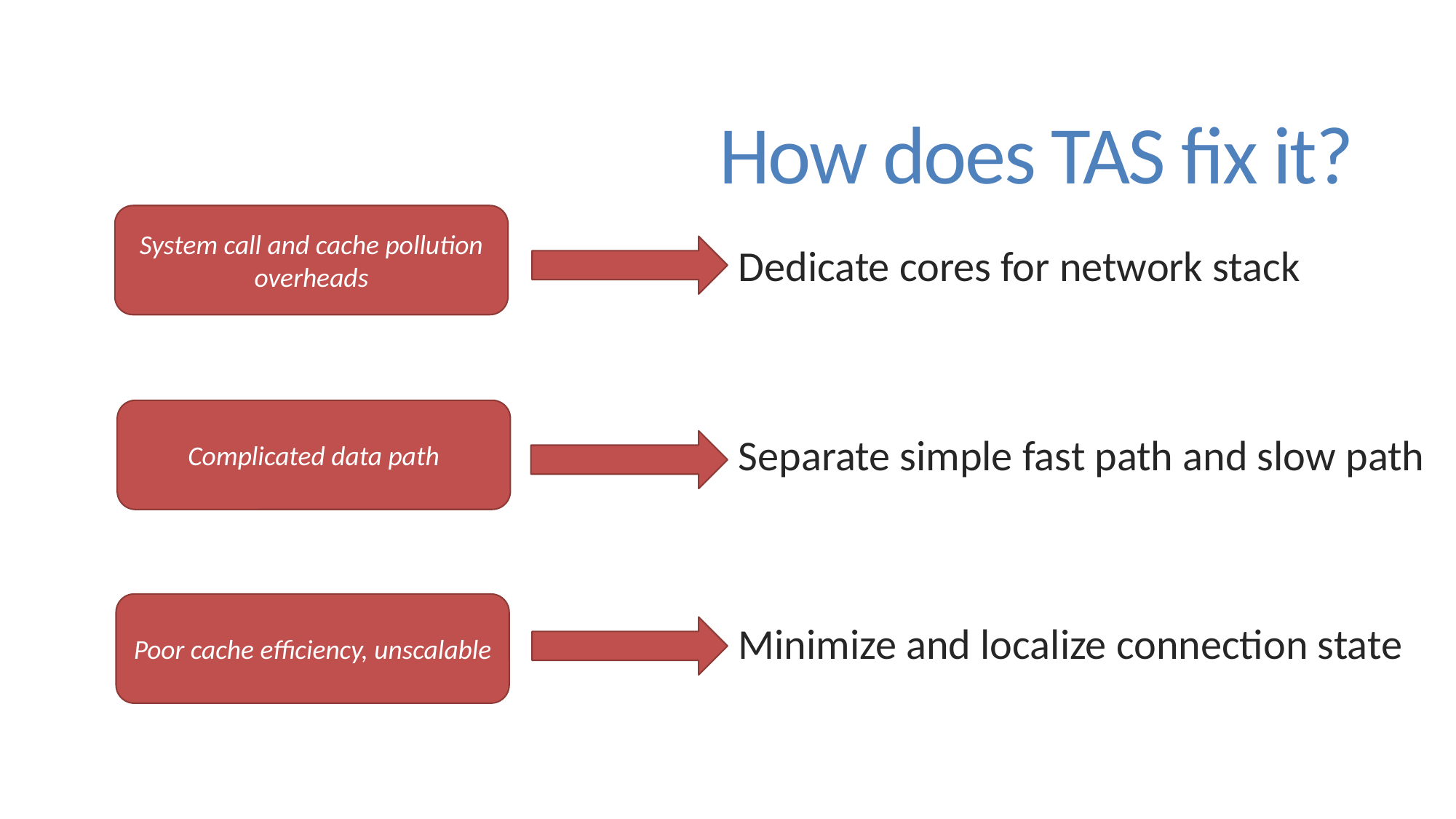

# How does TAS fix it?
System call and cache pollution overheads

Dedicate cores for network stack

Separate simple fast path and slow path

Minimize and localize connection state

Complicated data path

Poor cache efficiency, unscalable